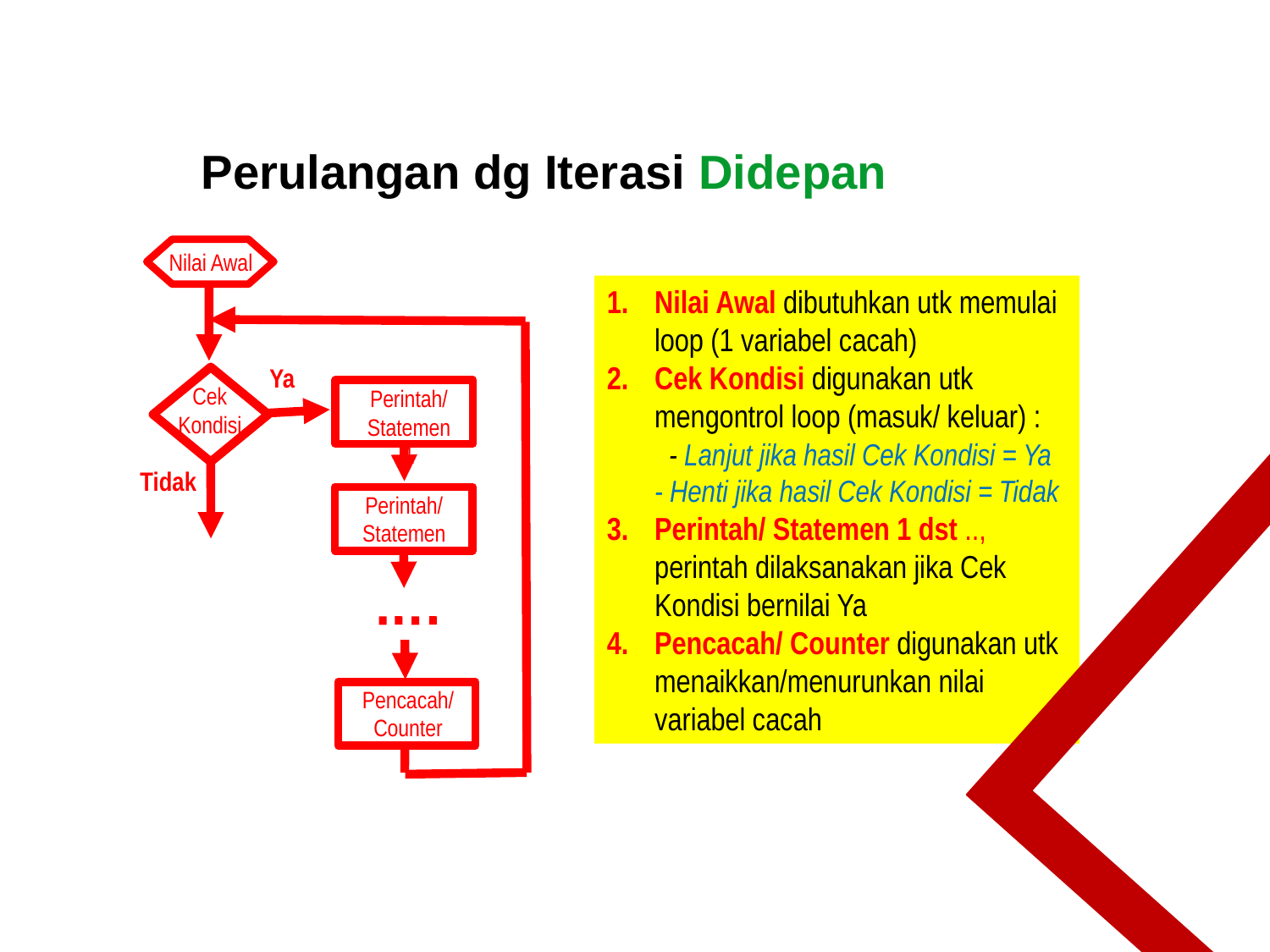

Perulangan dg Iterasi Didepan

Nilai Awal
Nilai Awal dibutuhkan utk memulai loop (1 variabel cacah)
Cek Kondisi digunakan utk mengontrol loop (masuk/ keluar) :      - Lanjut jika hasil Cek Kondisi = Ya   - Henti jika hasil Cek Kondisi = Tidak
Perintah/ Statemen 1 dst ..,  perintah dilaksanakan jika Cek Kondisi bernilai Ya
Pencacah/ Counter digunakan utk menaikkan/menurunkan nilai variabel cacah
Ya

Cek Kondisi
Perintah/ Statemen 1

Tidak
Perintah/ Statemen 2

Pencacah/Counter